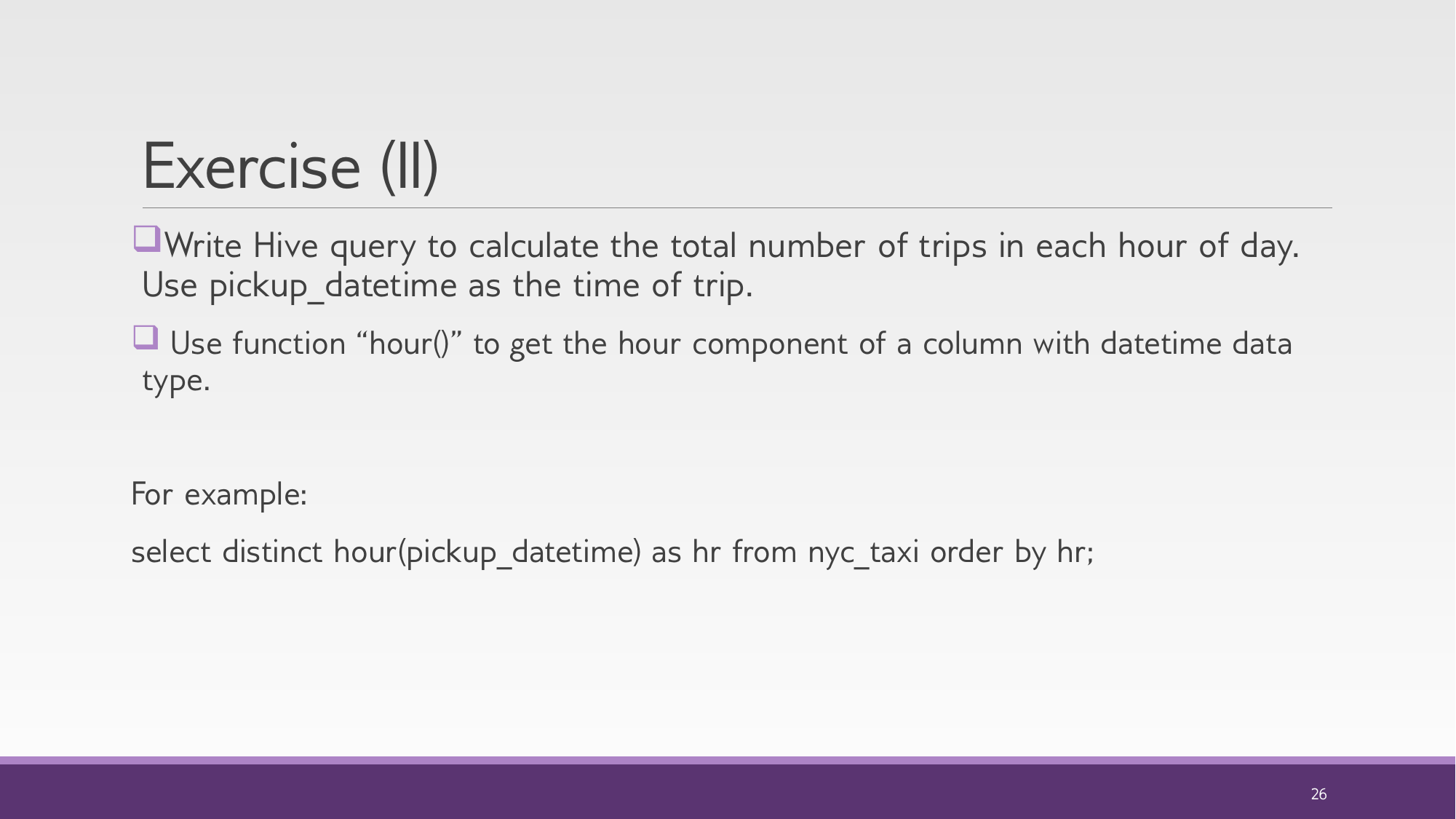

# Exercise (II)
Write Hive query to calculate the total number of trips in each hour of day.  Use pickup_datetime as the time of trip.
 Use function “hour()” to get the hour component of a column with datetime data type.

For example:
select distinct hour(pickup_datetime) as hr from nyc_taxi order by hr;

26